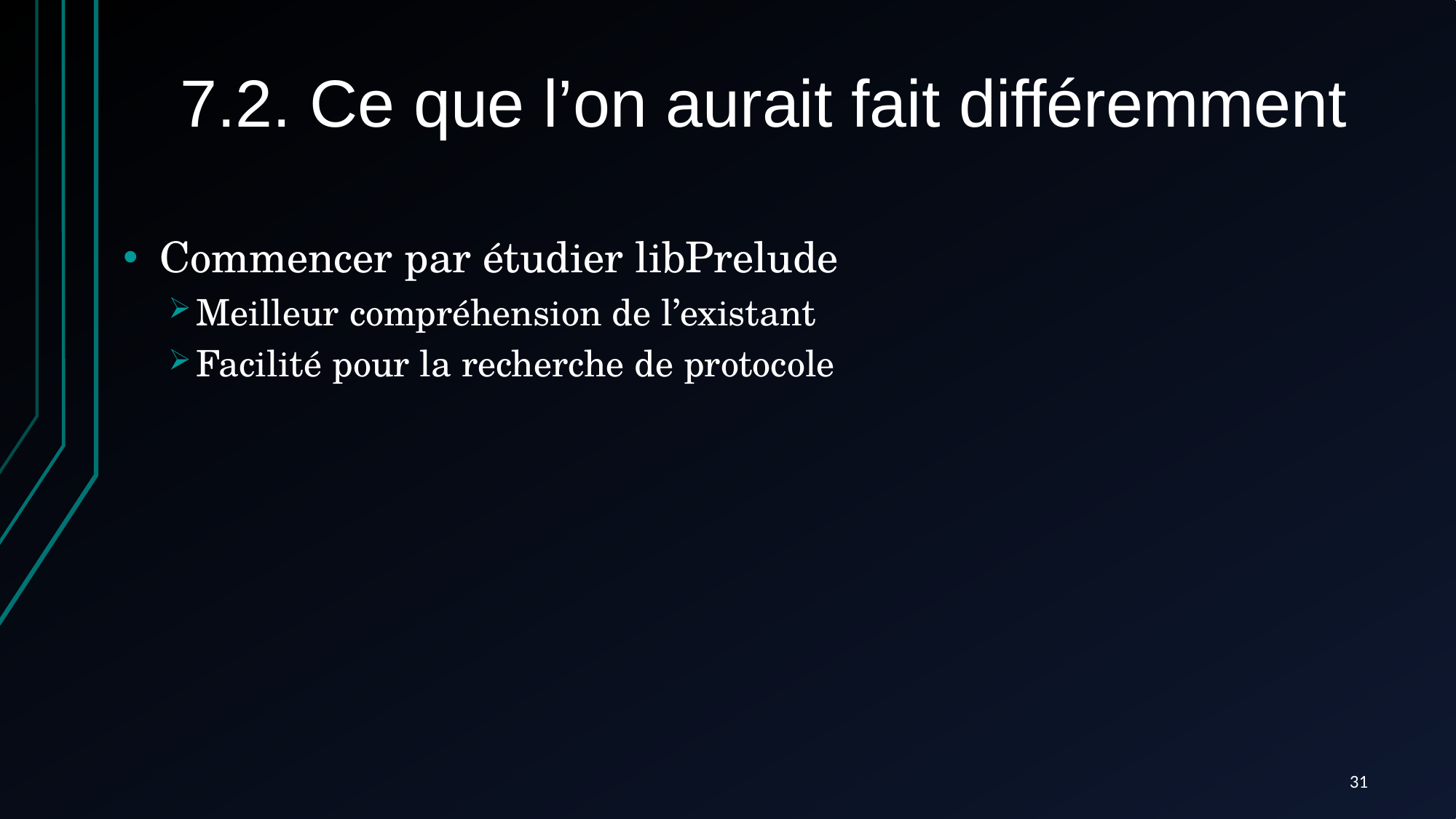

# 7.2. Ce que l’on aurait fait différemment

Commencer par étudier libPrelude
Meilleur compréhension de l’existant
Facilité pour la recherche de protocole

31